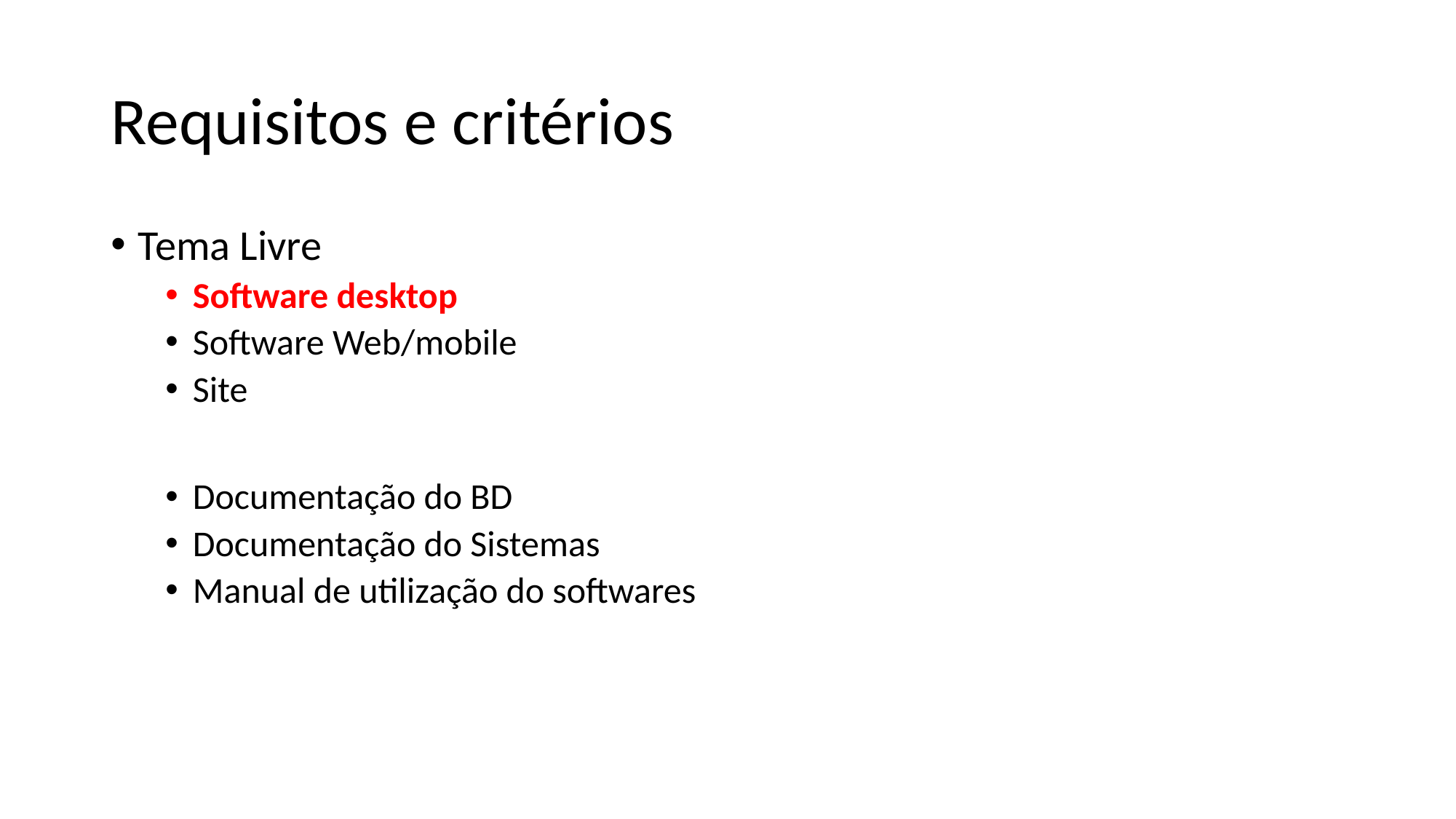

# Requisitos e critérios
Tema Livre
Software desktop
Software Web/mobile
Site

Documentação do BD
Documentação do Sistemas
Manual de utilização do softwares